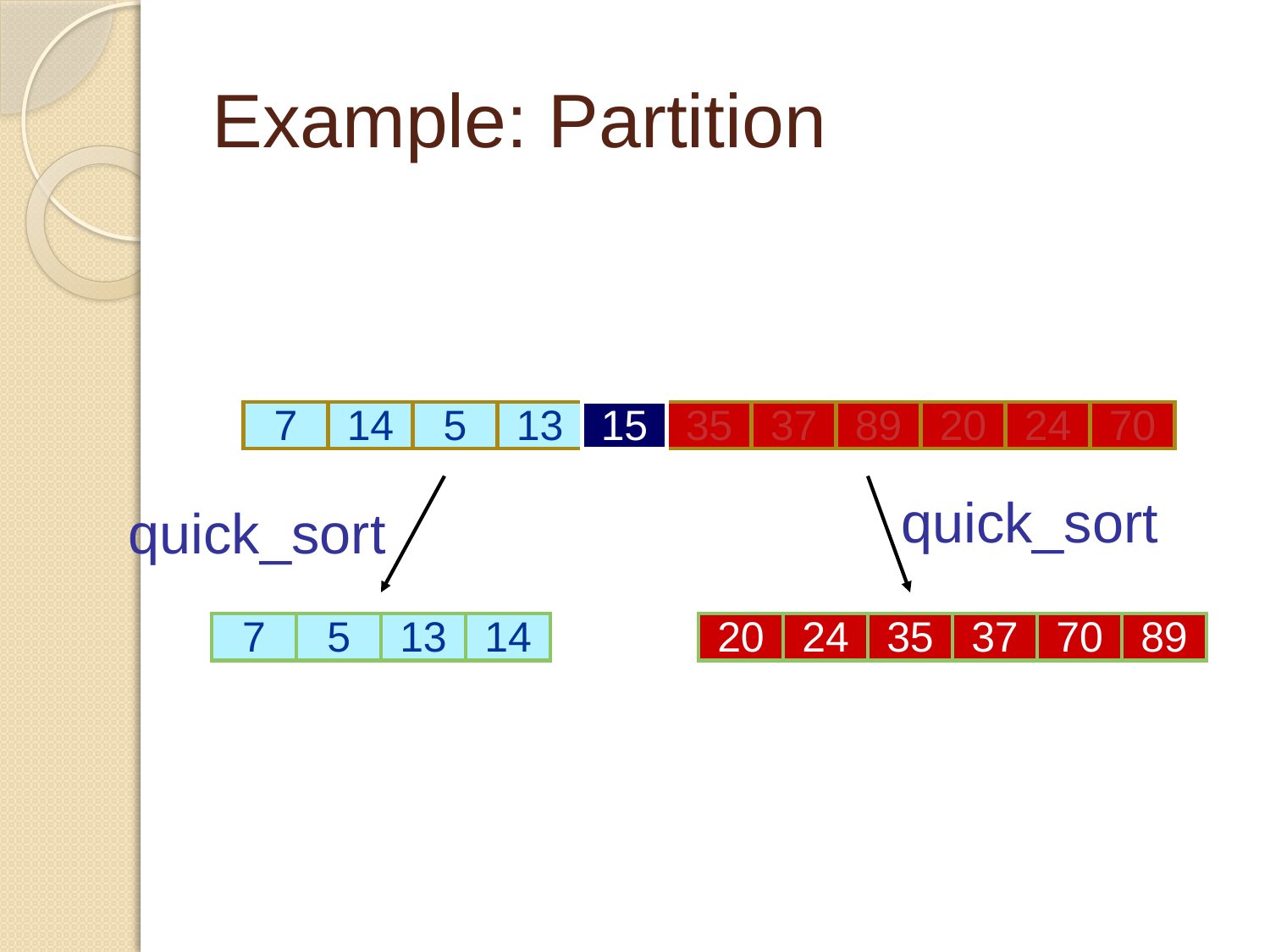

# Example: Partition
7
14
5
13
15
35
37
89
20
24
70

quick_sort
quick_sort
7
5
13
14
20
24
35
37
70
89